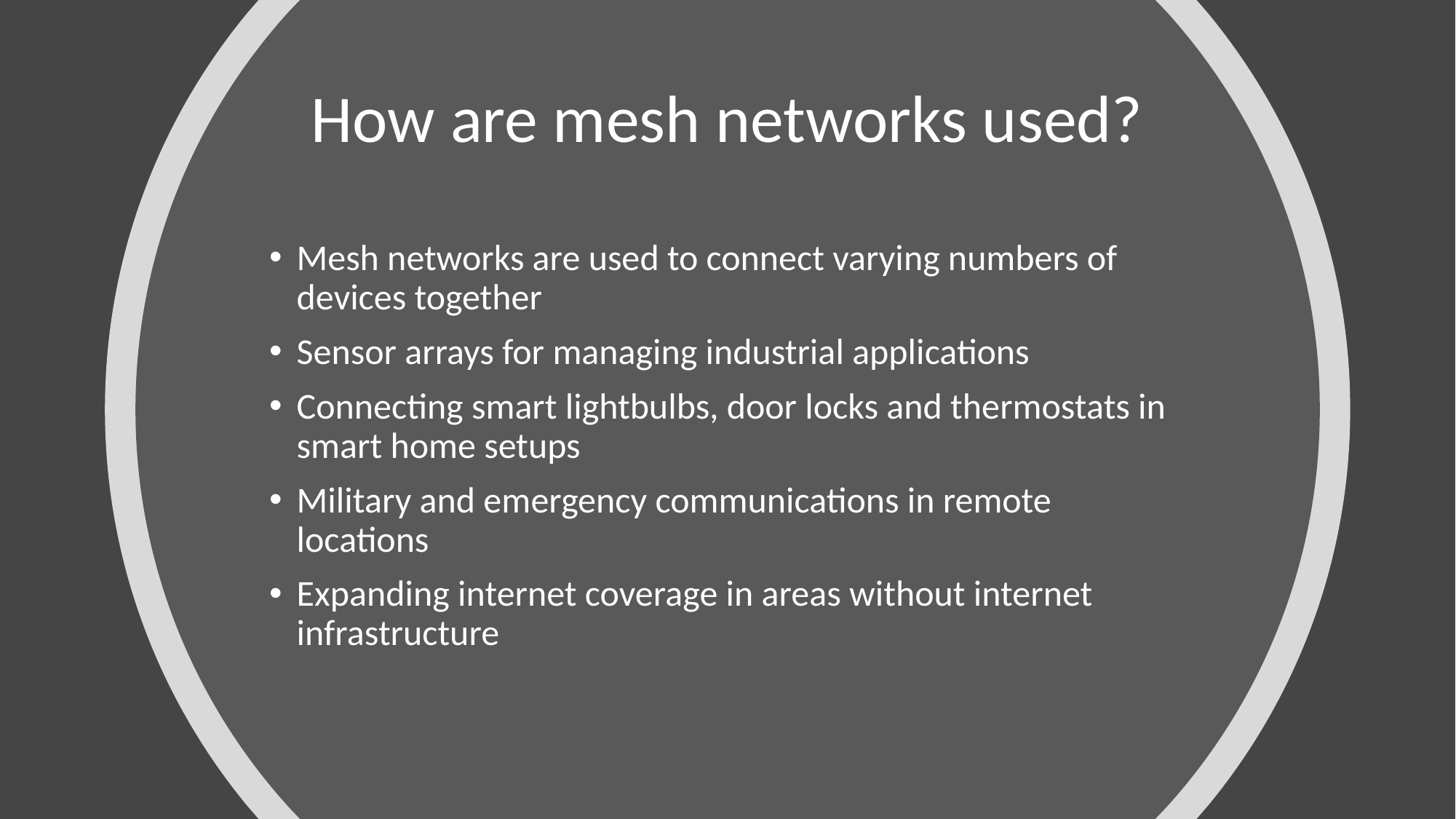

# How are mesh networks used?
Mesh networks are used to connect varying numbers of devices together
Sensor arrays for managing industrial applications
Connecting smart lightbulbs, door locks and thermostats in smart home setups
Military and emergency communications in remote locations
Expanding internet coverage in areas without internet infrastructure